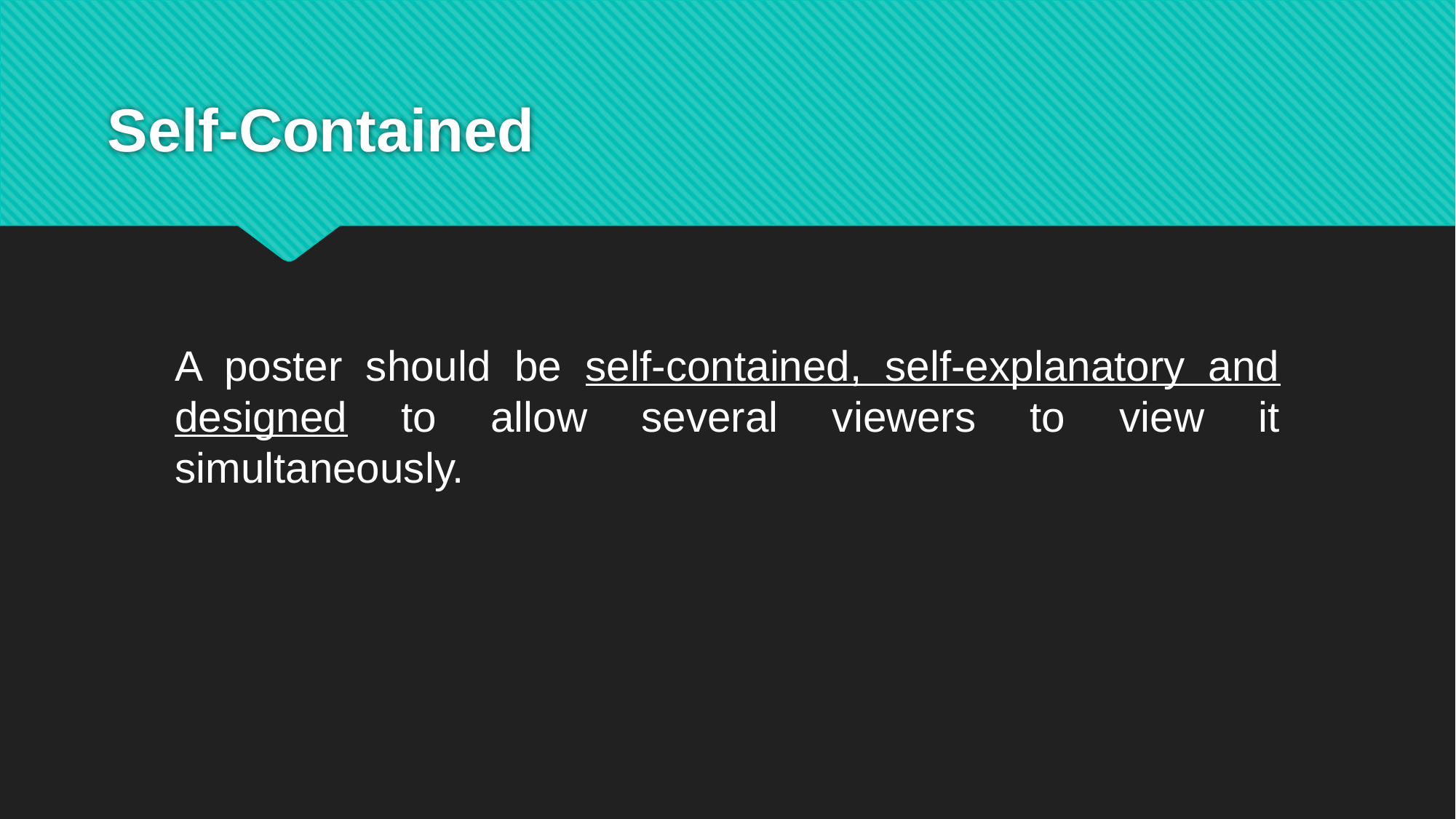

# Self-Contained
A poster should be self-contained, self-explanatory and designed to allow several viewers to view it simultaneously.